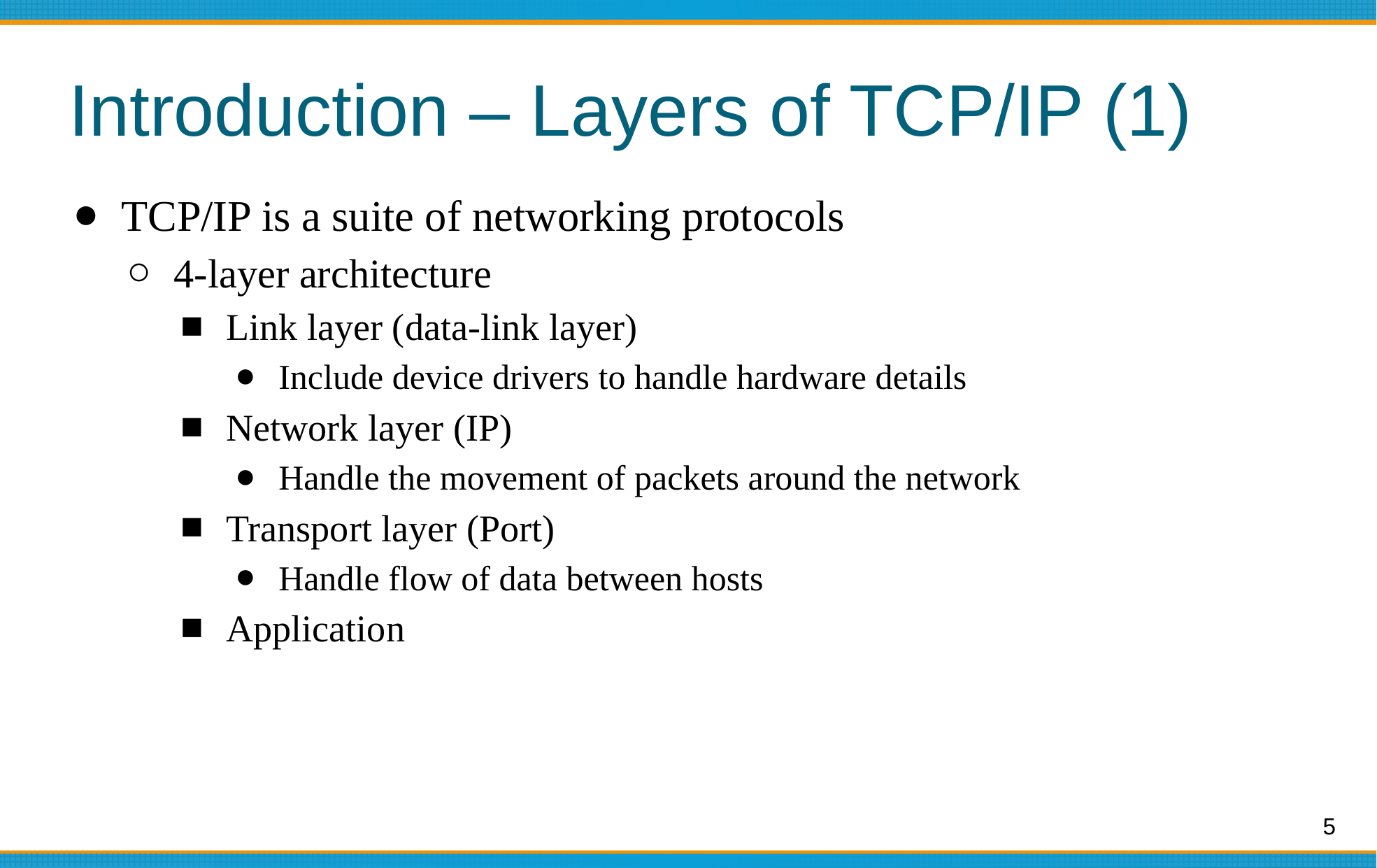

# Introduction – Layers of TCP/IP (1)
TCP/IP is a suite of networking protocols
4-layer architecture
Link layer (data-link layer)
Include device drivers to handle hardware details
Network layer (IP)
Handle the movement of packets around the network
Transport layer (Port)
Handle flow of data between hosts
Application
5